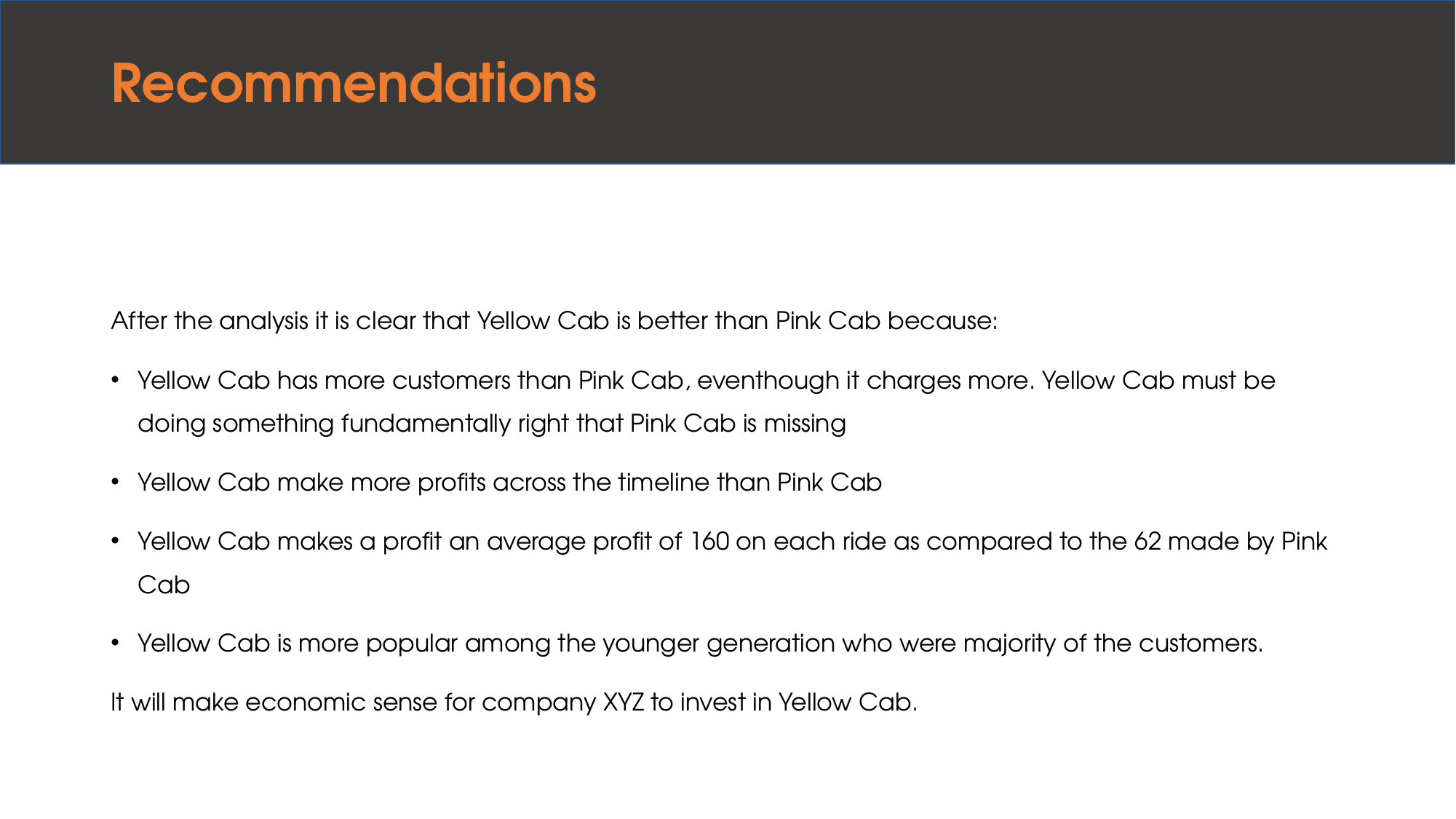

# Recommendations

After the analysis it is clear that Yellow Cab is better than Pink Cab because:
Yellow Cab has more customers than Pink Cab, eventhough it charges more. Yellow Cab must be doing something fundamentally right that Pink Cab is missing
Yellow Cab make more profits across the timeline than Pink Cab
Yellow Cab makes a profit an average profit of 160 on each ride as compared to the 62 made by Pink Cab
Yellow Cab is more popular among the younger generation who were majority of the customers.
It will make economic sense for company XYZ to invest in Yellow Cab.